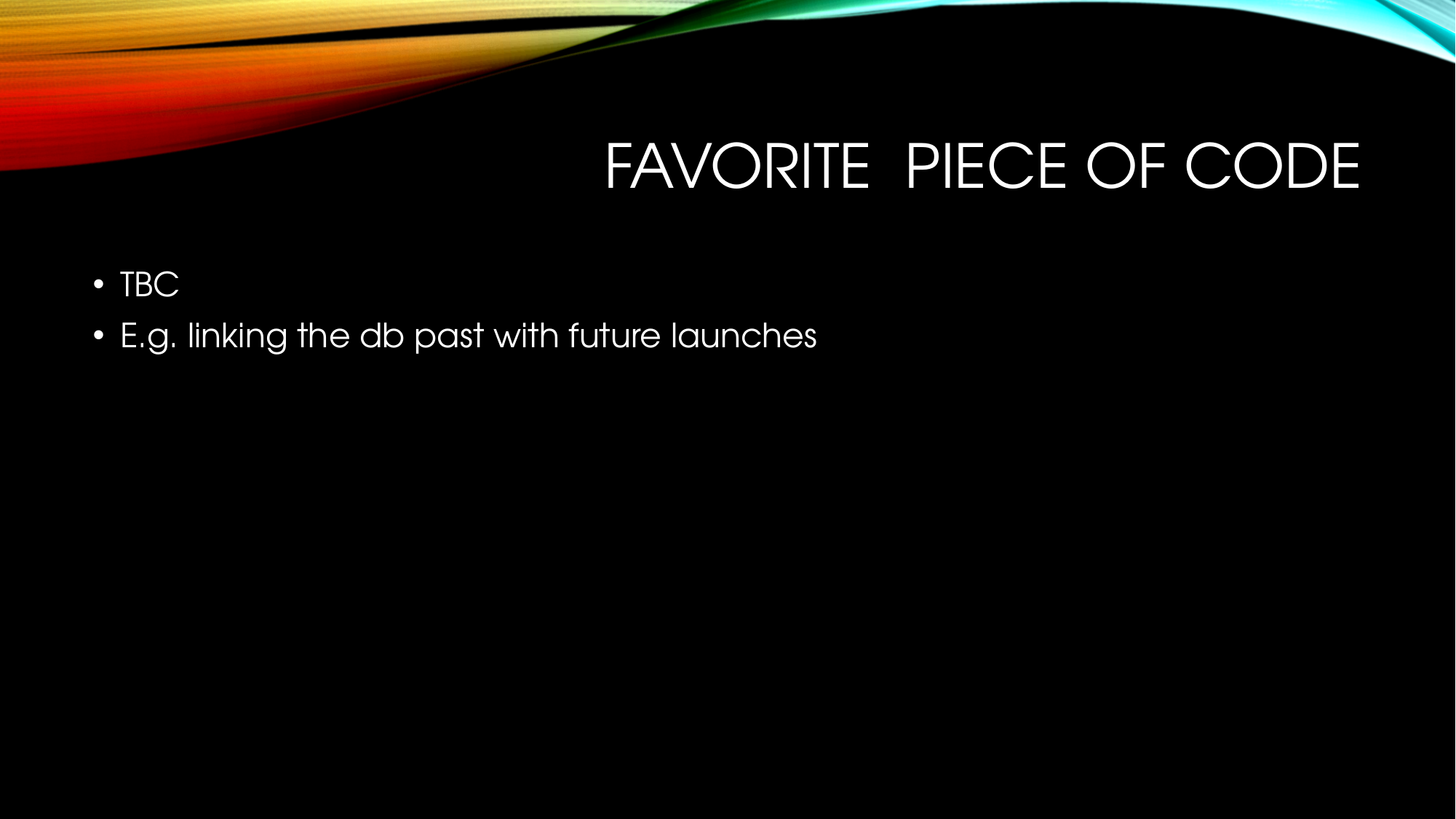

# Favorite  Piece OF CODE
TBC
E.g. linking the db past with future launches